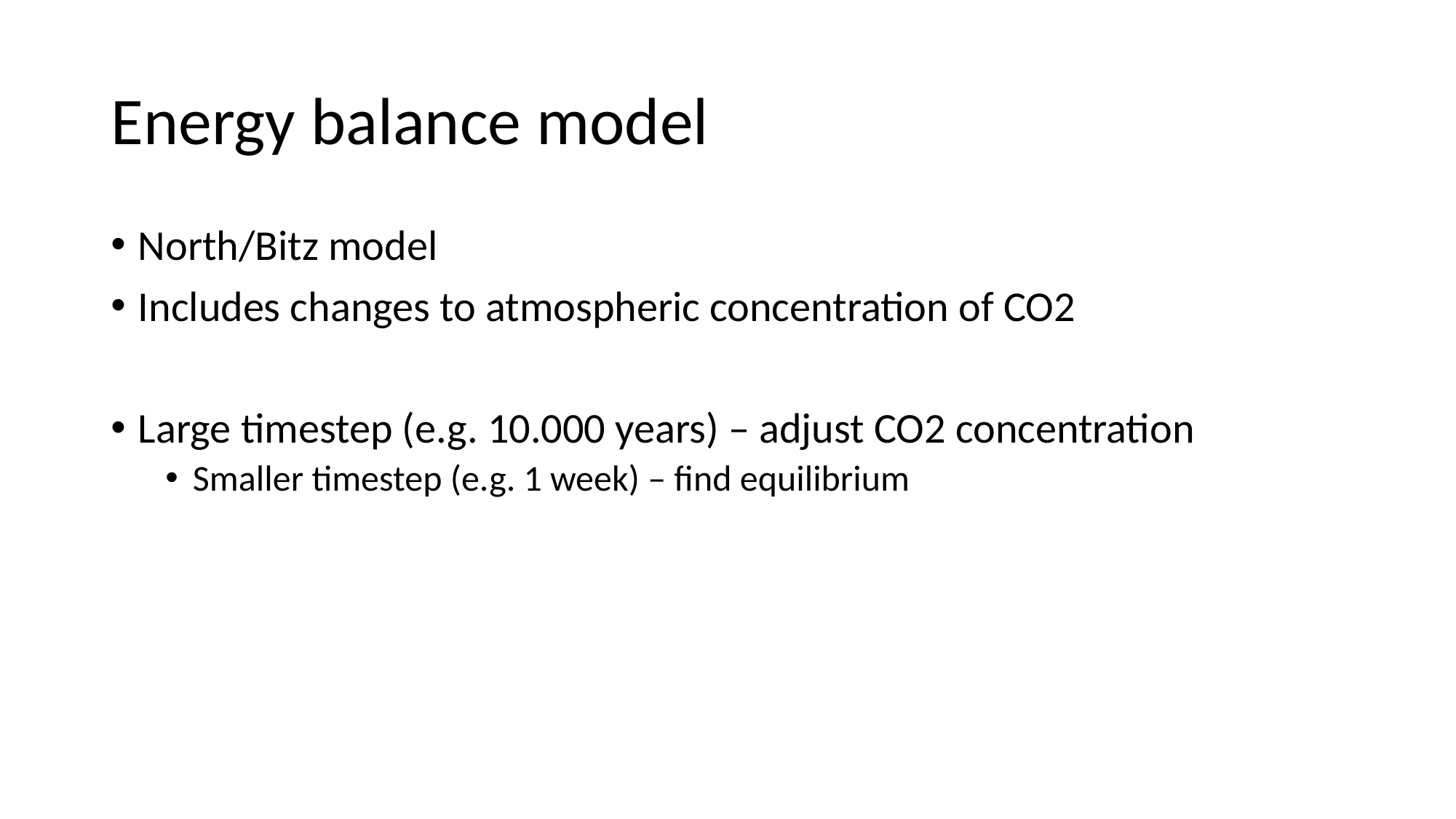

# Energy balance model
North/Bitz model
Includes changes to atmospheric concentration of CO2

Large timestep (e.g. 10.000 years) – adjust CO2 concentration
Smaller timestep (e.g. 1 week) – find equilibrium